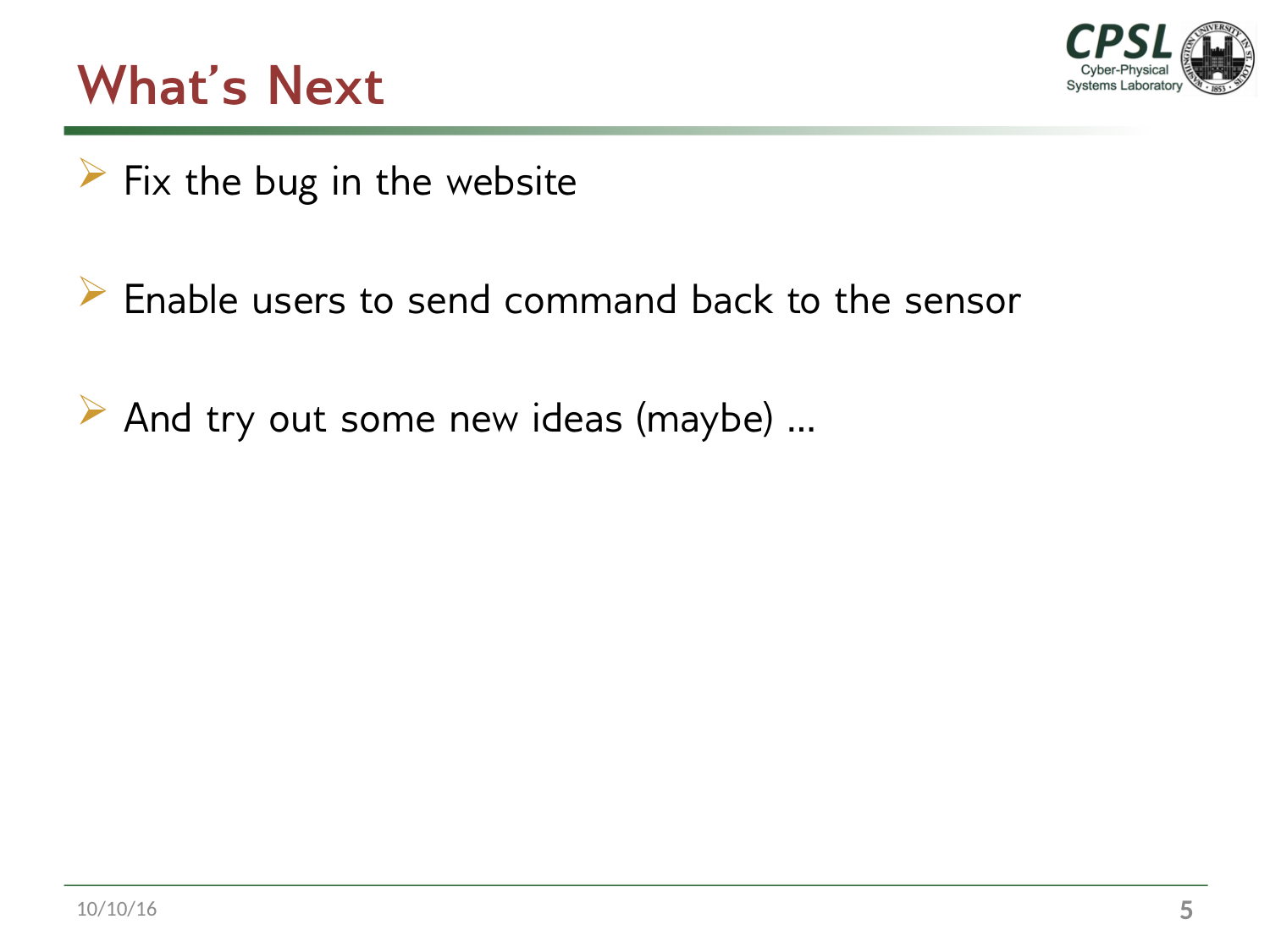

# What’s Next
Fix the bug in the website

Enable users to send command back to the sensor

And try out some new ideas (maybe) …
10/10/16

5